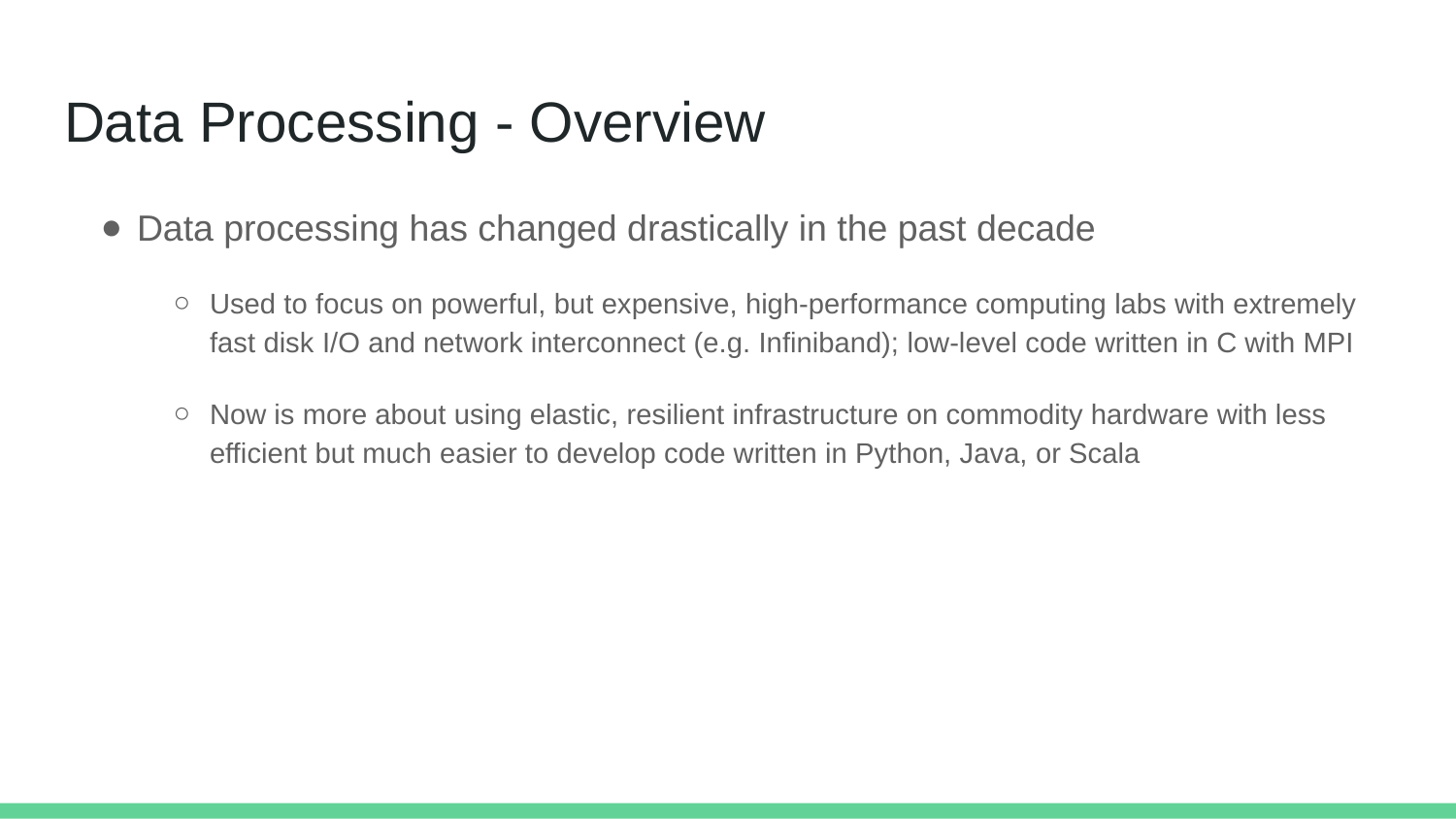

# Data Processing - Overview
Data processing has changed drastically in the past decade
Used to focus on powerful, but expensive, high-performance computing labs with extremely fast disk I/O and network interconnect (e.g. Infiniband); low-level code written in C with MPI
Now is more about using elastic, resilient infrastructure on commodity hardware with less efficient but much easier to develop code written in Python, Java, or Scala